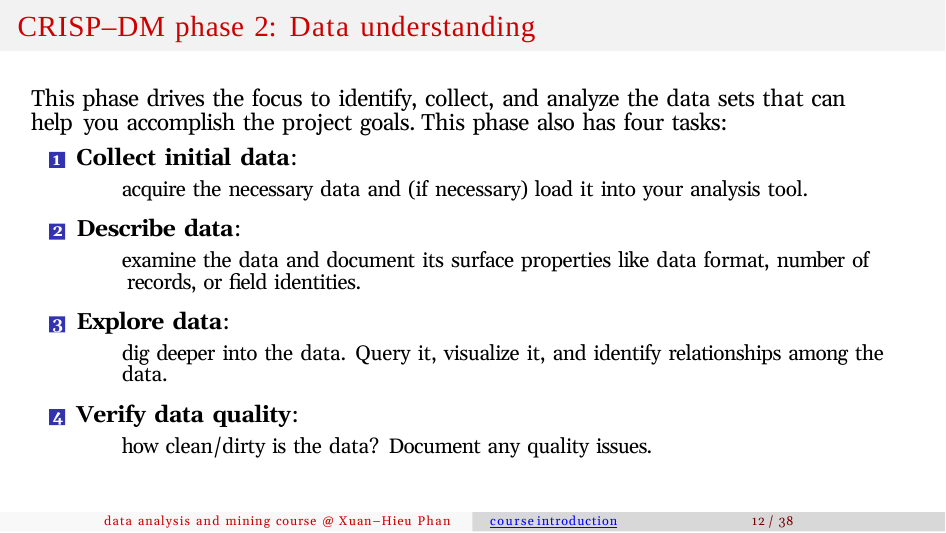

# CRISP–DM phase 2: Data understanding
This phase drives the focus to identify, collect, and analyze the data sets that can help  you accomplish the project goals. This phase also has four tasks:
Collect initial data:
acquire the necessary data and (if necessary) load it into your analysis tool.
Describe data:
examine the data and document its surface properties like data format, number of  records, or field identities.
Explore data:
dig deeper into the data. Query it, visualize it, and identify relationships among the  data.
Verify data quality:
how clean/dirty is the data? Document any quality issues.

data analysis and mining course @ Xuan–Hieu Phan
course introduction
12 / 38